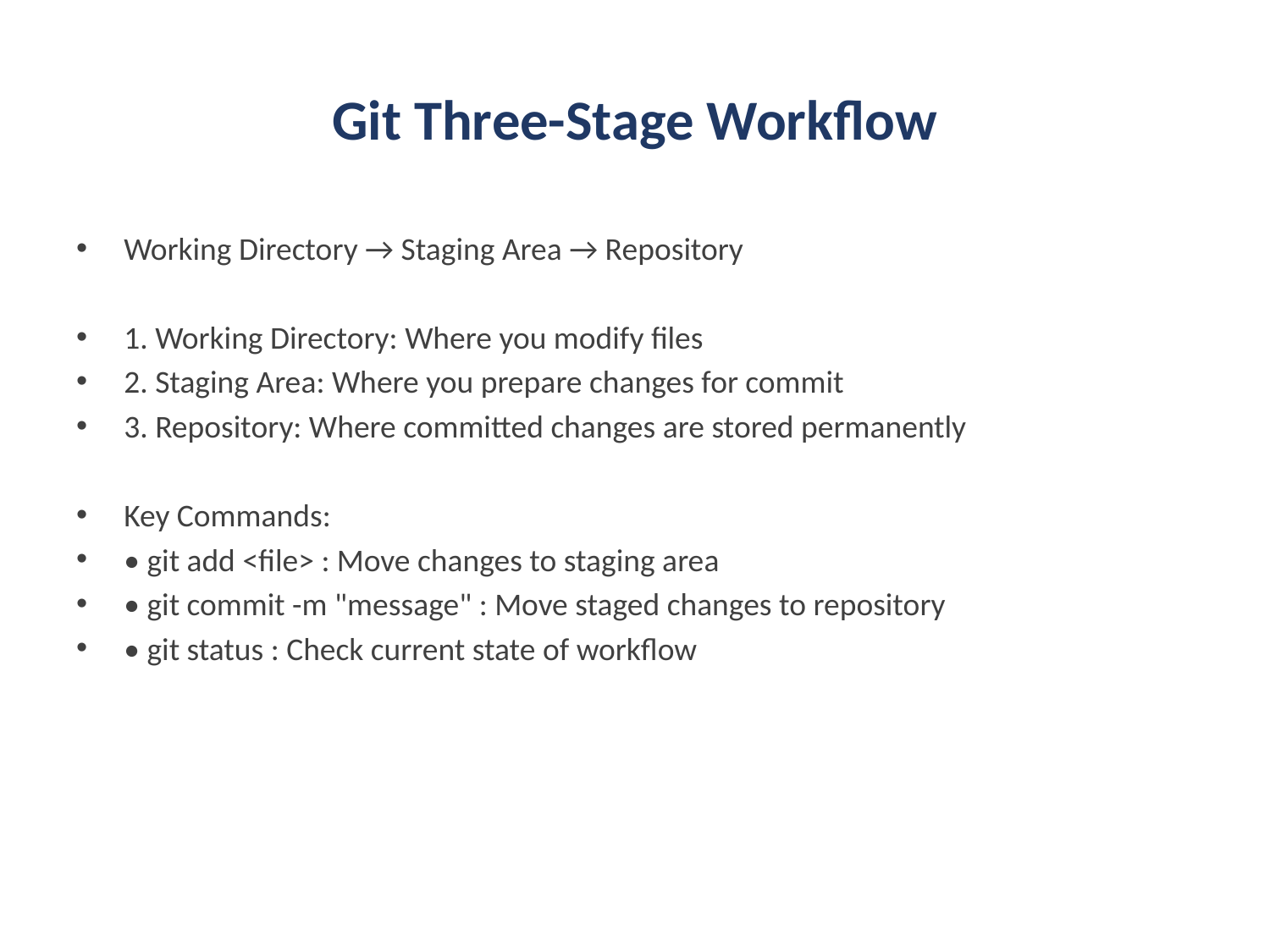

# Git Three-Stage Workflow
Working Directory → Staging Area → Repository

1. Working Directory: Where you modify files
2. Staging Area: Where you prepare changes for commit
3. Repository: Where committed changes are stored permanently

Key Commands:
• git add <file> : Move changes to staging area
• git commit -m "message" : Move staged changes to repository
• git status : Check current state of workflow